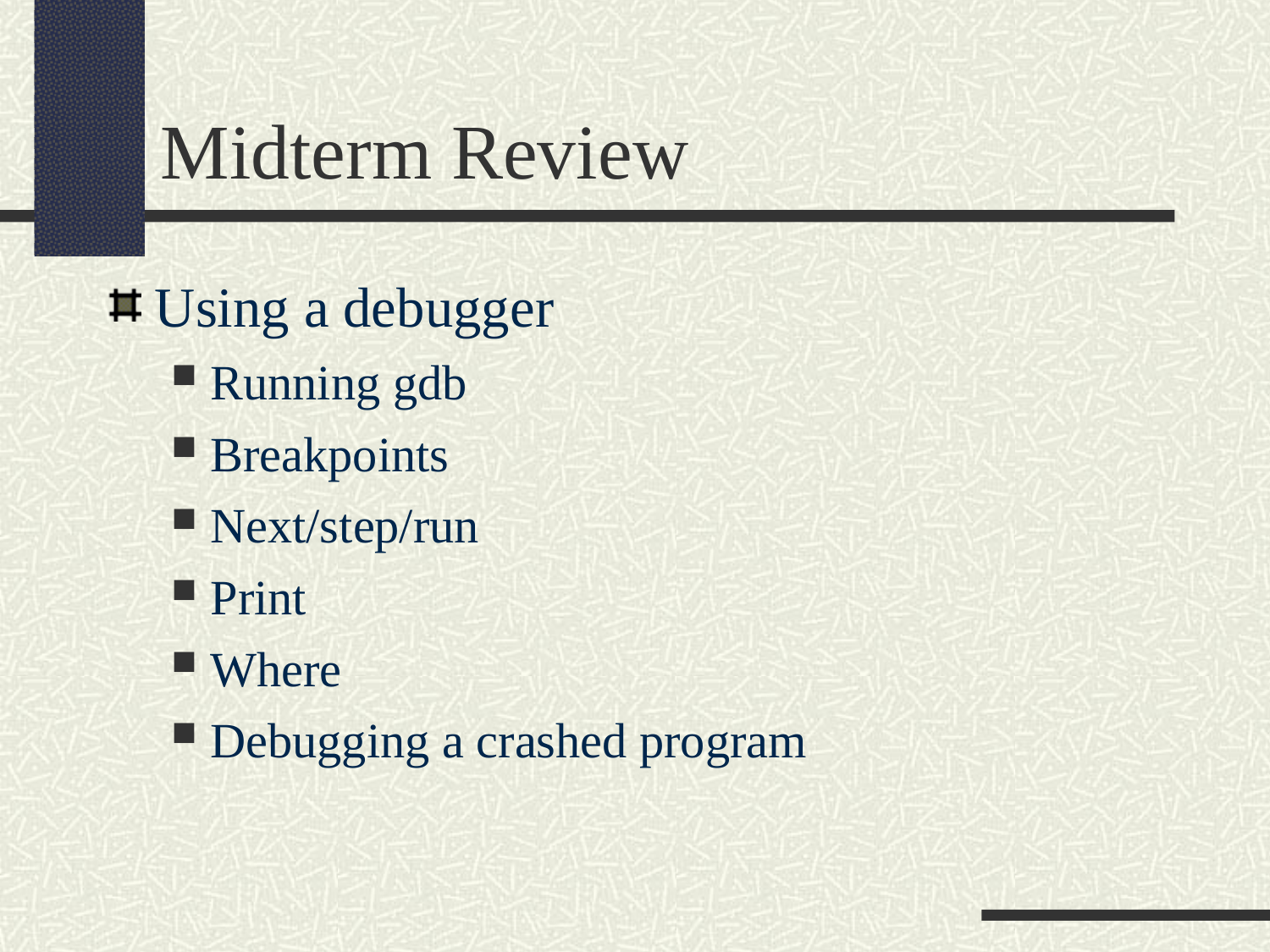

Midterm Review
Using a debugger
Running gdb
Breakpoints
Next/step/run
Print
Where
Debugging a crashed program